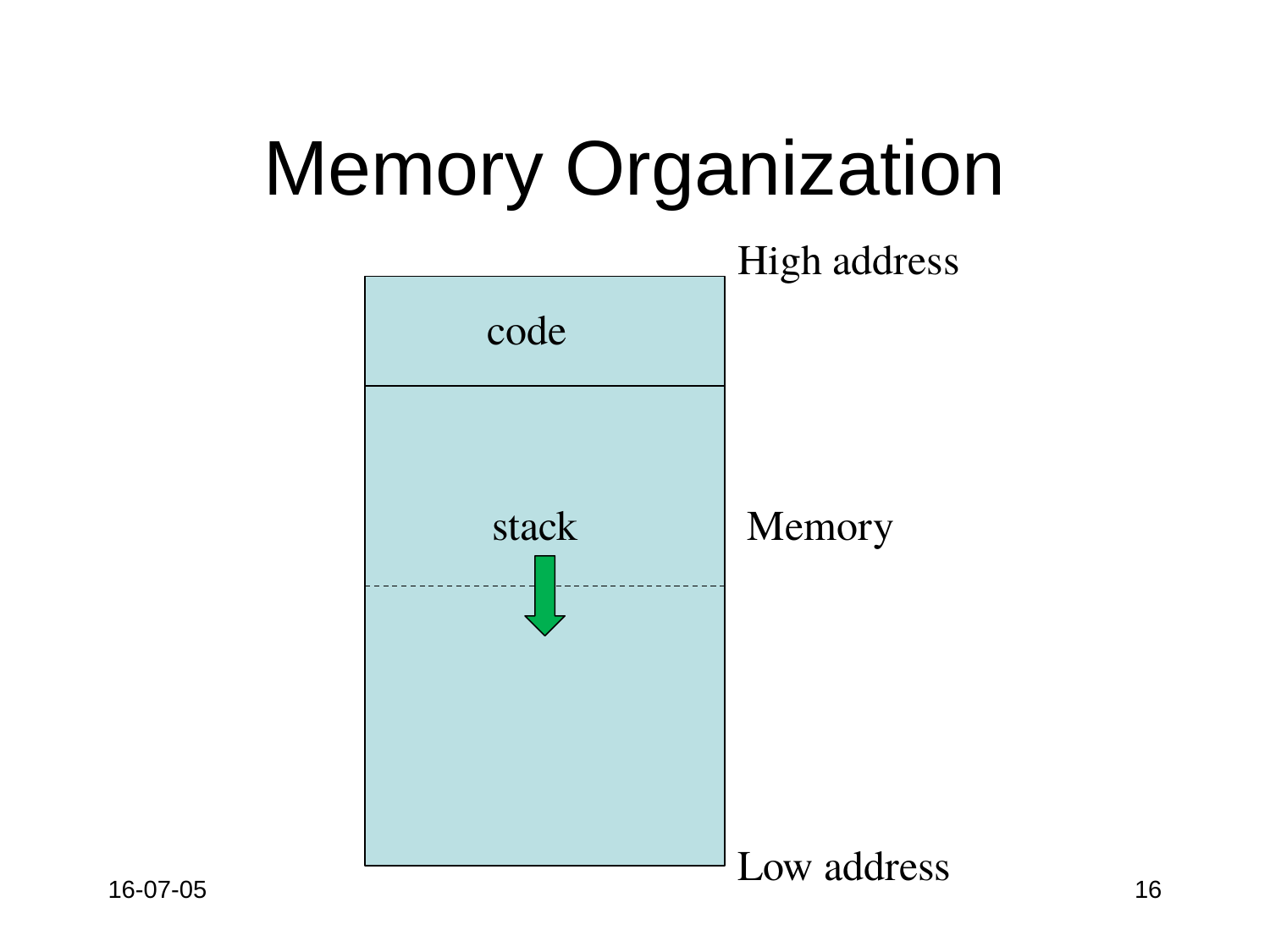

# Memory Organization
High address

code
stack
Memory

Low address
16-07-05
16